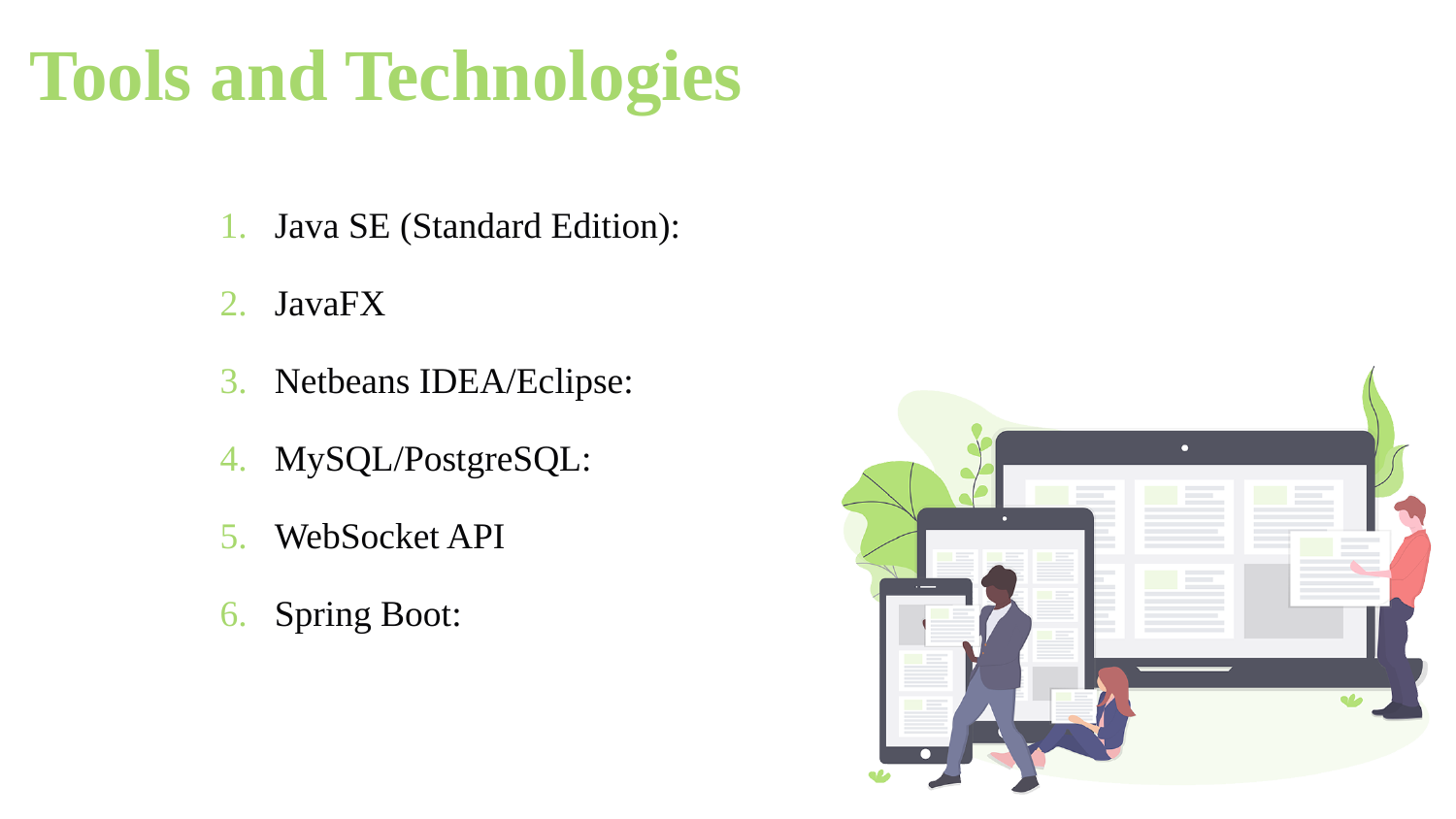

# Tools and Technologies
Java SE (Standard Edition):
JavaFX
Netbeans IDEA/Eclipse:
MySQL/PostgreSQL:
WebSocket API
Spring Boot:

8